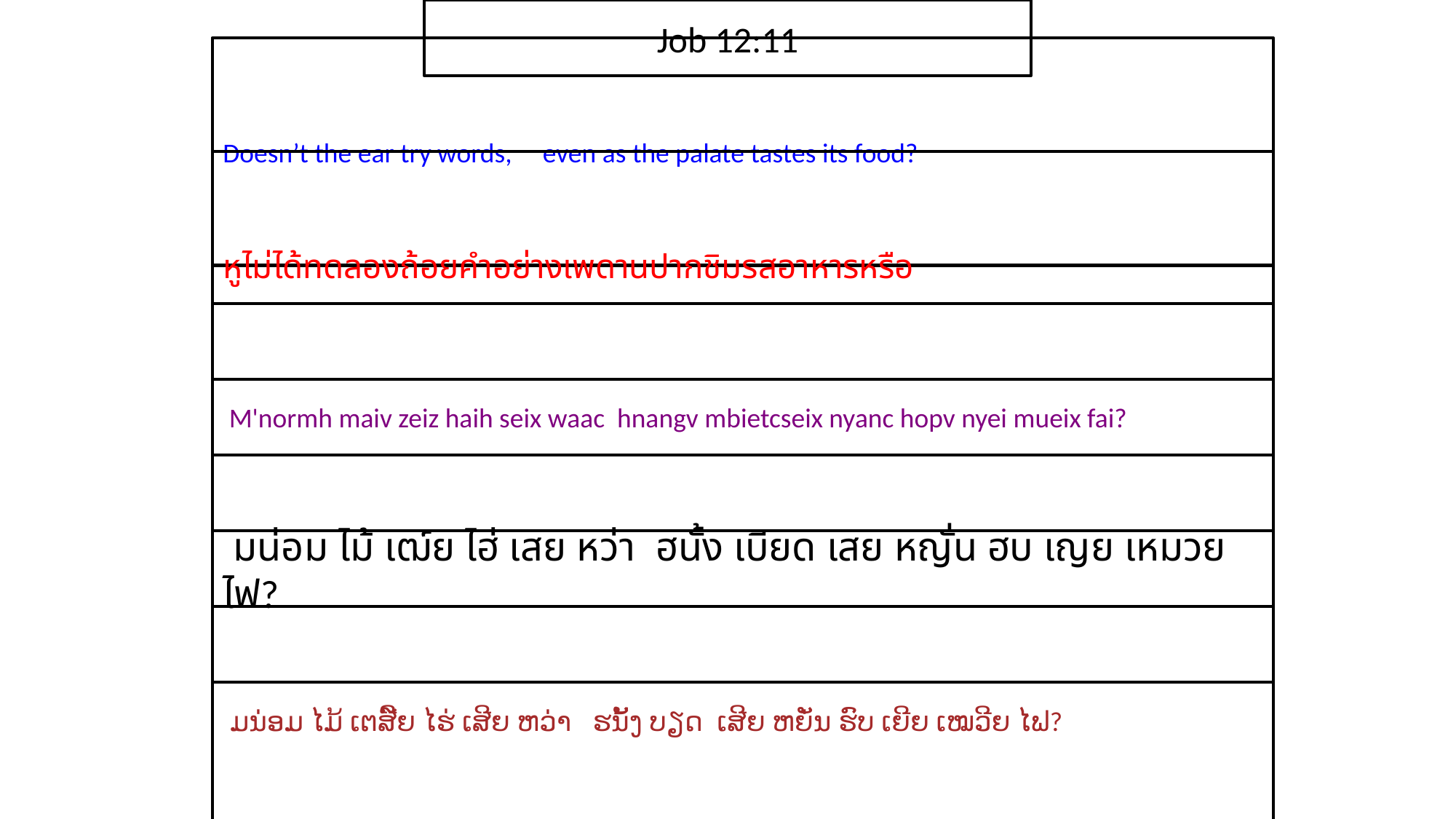

Job 12:11
Doesn’t the ear try words,     even as the palate tastes its food?
หู​ไม่ได้​ทดลอง​ถ้อยคำอย่าง​เพดาน​ปาก​ชิม​รส​อาหาร​หรือ
 M'normh maiv zeiz haih seix waac  hnangv mbietcseix nyanc hopv nyei mueix fai?
 มน่อม ไม้ เฒ์ย ไฮ่ เสย หว่า  ฮนั้ง เบียด เสย หญั่น ฮบ เญย เหมวย ไฟ?
 ມນ່ອມ ໄມ້ ເຕສີ໌ຍ ໄຮ່ ເສີຍ ຫວ່າ   ຮນັ້ງ ບຽດ  ເສີຍ ຫຍັ່ນ ຮົບ ເຍີຍ ເໝວີຍ ໄຟ?